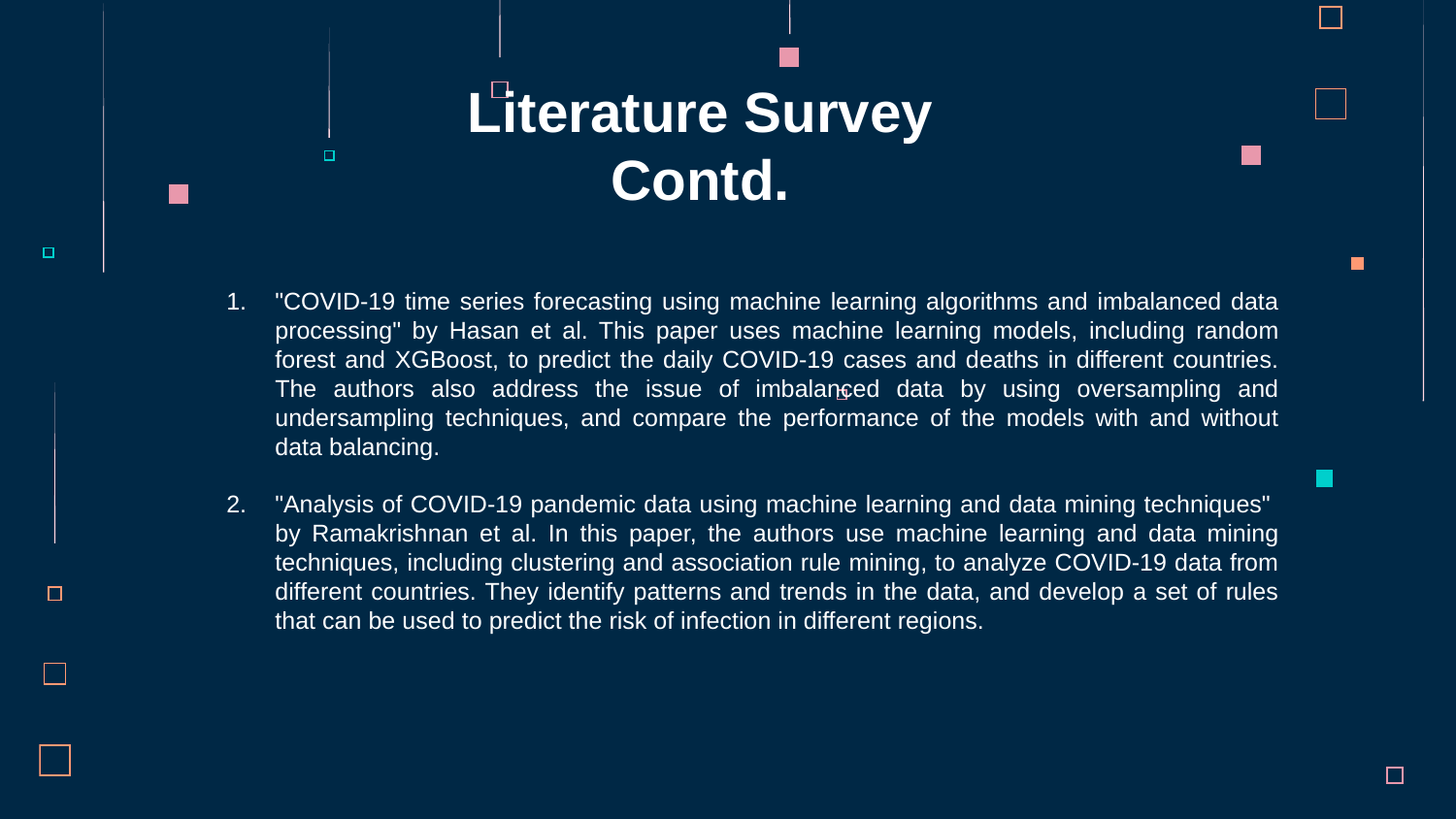

# Literature Survey Contd.
"COVID-19 time series forecasting using machine learning algorithms and imbalanced data processing" by Hasan et al. This paper uses machine learning models, including random forest and XGBoost, to predict the daily COVID-19 cases and deaths in different countries. The authors also address the issue of imbalanced data by using oversampling and undersampling techniques, and compare the performance of the models with and without data balancing.

"Analysis of COVID-19 pandemic data using machine learning and data mining techniques"  by Ramakrishnan et al. In this paper, the authors use machine learning and data mining techniques, including clustering and association rule mining, to analyze COVID-19 data from different countries. They identify patterns and trends in the data, and develop a set of rules that can be used to predict the risk of infection in different regions.